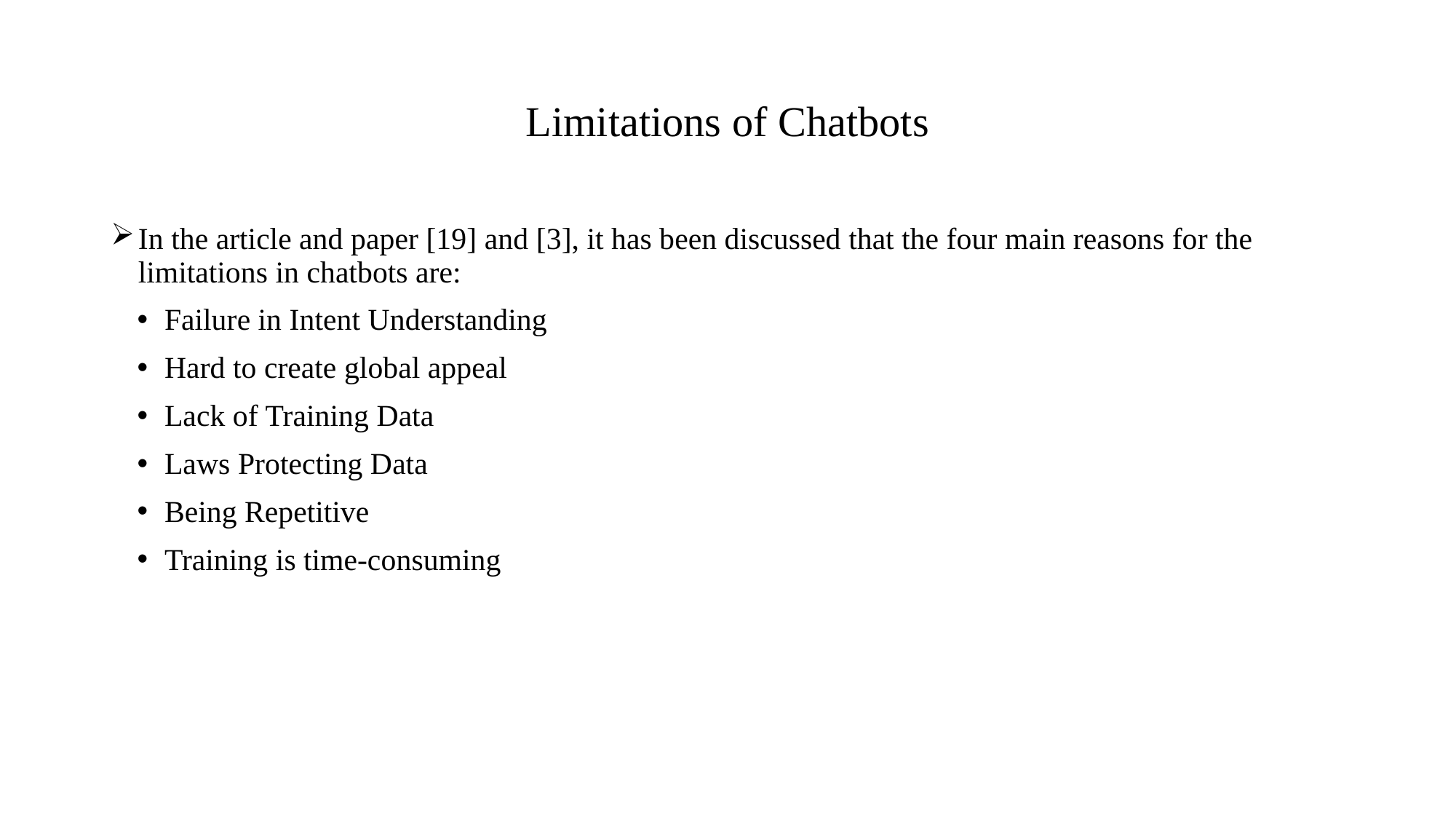

# Limitations of Chatbots
In the article and paper [19] and [3], it has been discussed that the four main reasons for the limitations in chatbots are:
Failure in Intent Understanding
Hard to create global appeal
Lack of Training Data
Laws Protecting Data
Being Repetitive
Training is time-consuming